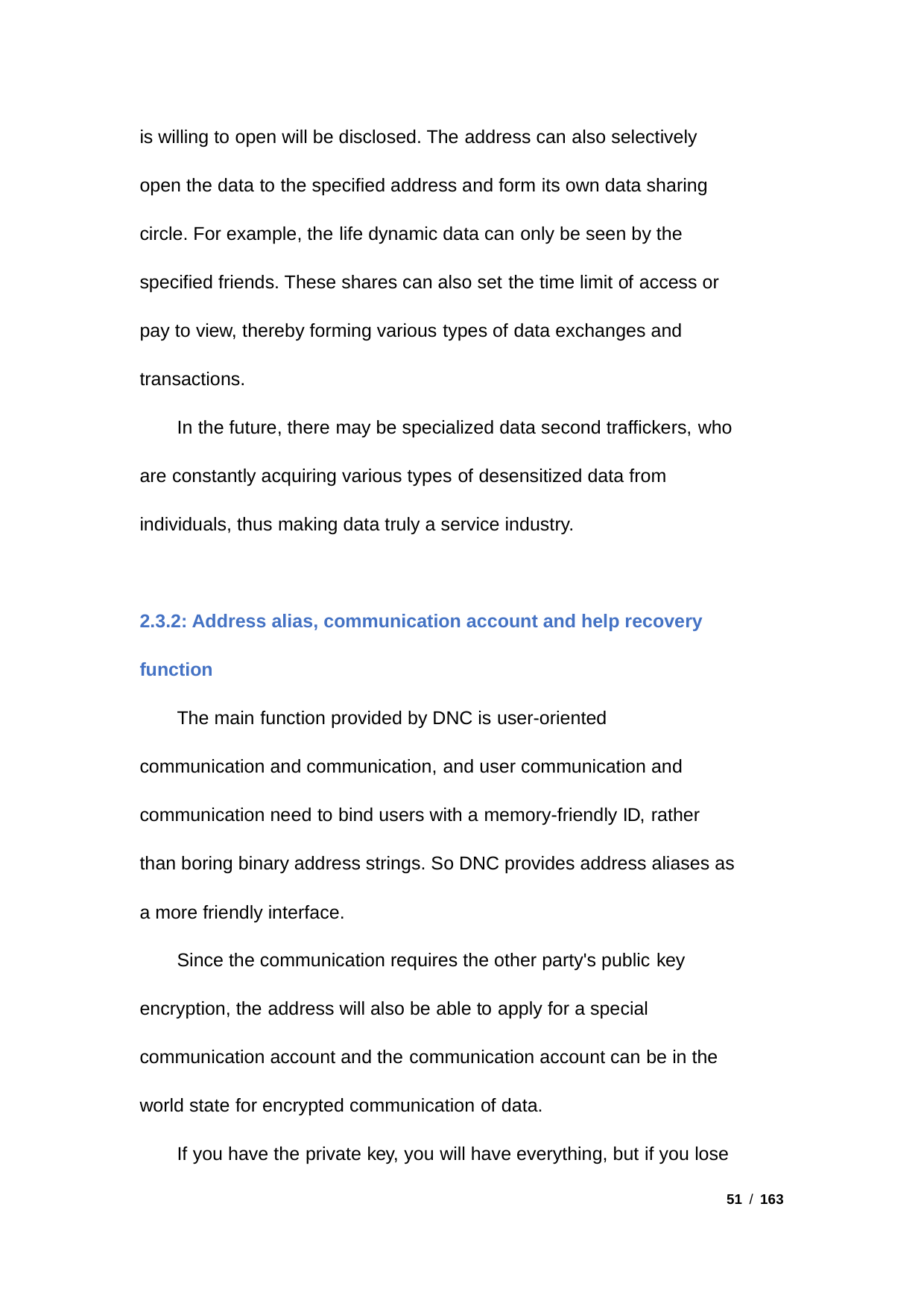

is willing to open will be disclosed. The address can also selectively
open the data to the specified address and form its own data sharing
circle. For example, the life dynamic data can only be seen by the
specified friends. These shares can also set the time limit of access or
pay to view, thereby forming various types of data exchanges and
transactions.
In the future, there may be specialized data second traffickers, who
are constantly acquiring various types of desensitized data from
individuals, thus making data truly a service industry.
2.3.2: Address alias, communication account and help recovery
function
The main function provided by DNC is user-oriented
communication and communication, and user communication and
communication need to bind users with a memory-friendly ID, rather
than boring binary address strings. So DNC provides address aliases as
a more friendly interface.
Since the communication requires the other party's public key
encryption, the address will also be able to apply for a special
communication account and the communication account can be in the
world state for encrypted communication of data.
If you have the private key, you will have everything, but if you lose
51 / 163